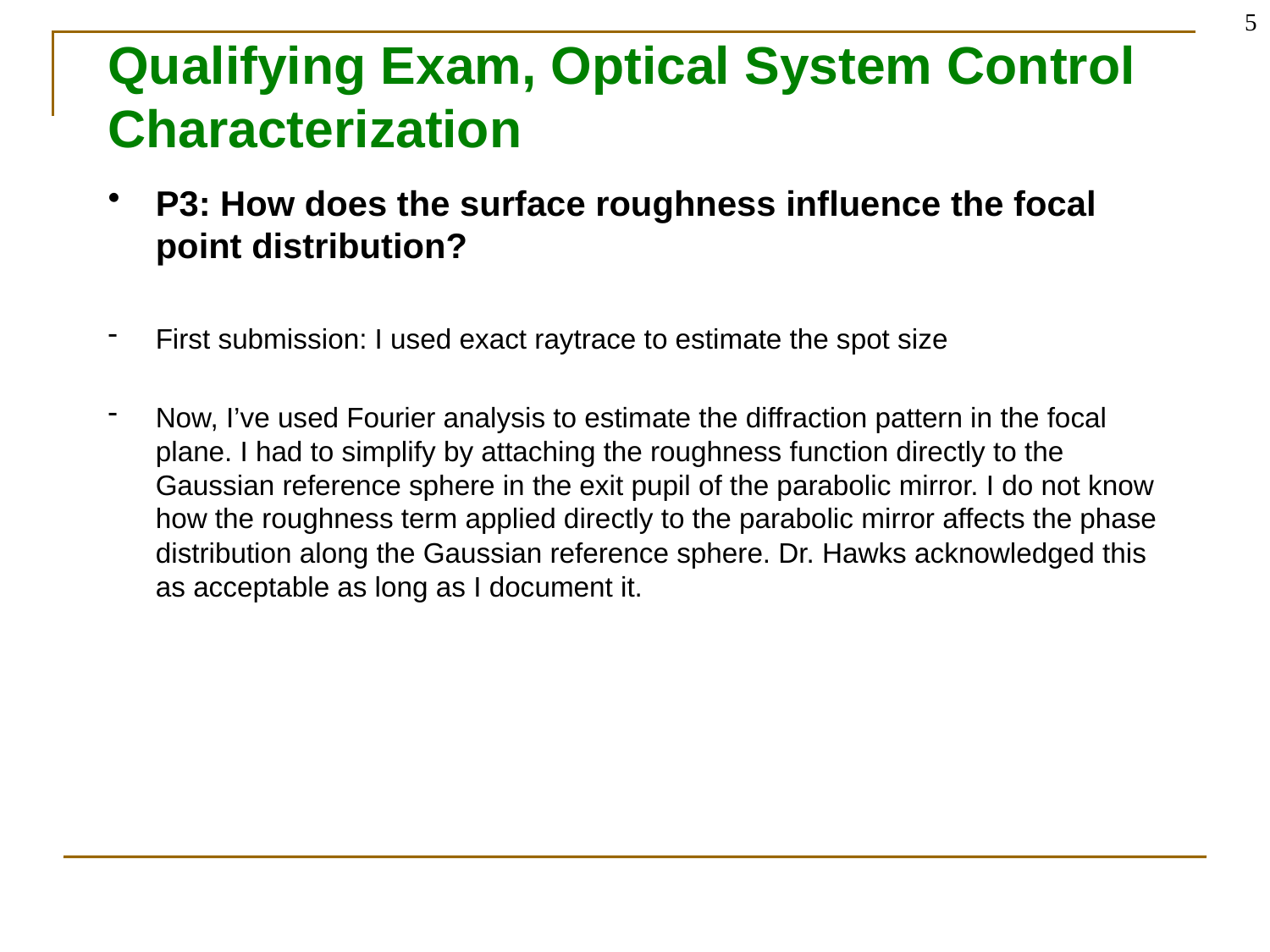

5
# Qualifying Exam, Optical System Control Characterization
P3: How does the surface roughness influence the focal point distribution?

First submission: I used exact raytrace to estimate the spot size

Now, I’ve used Fourier analysis to estimate the diffraction pattern in the focal plane. I had to simplify by attaching the roughness function directly to the Gaussian reference sphere in the exit pupil of the parabolic mirror. I do not know how the roughness term applied directly to the parabolic mirror affects the phase distribution along the Gaussian reference sphere. Dr. Hawks acknowledged this as acceptable as long as I document it.